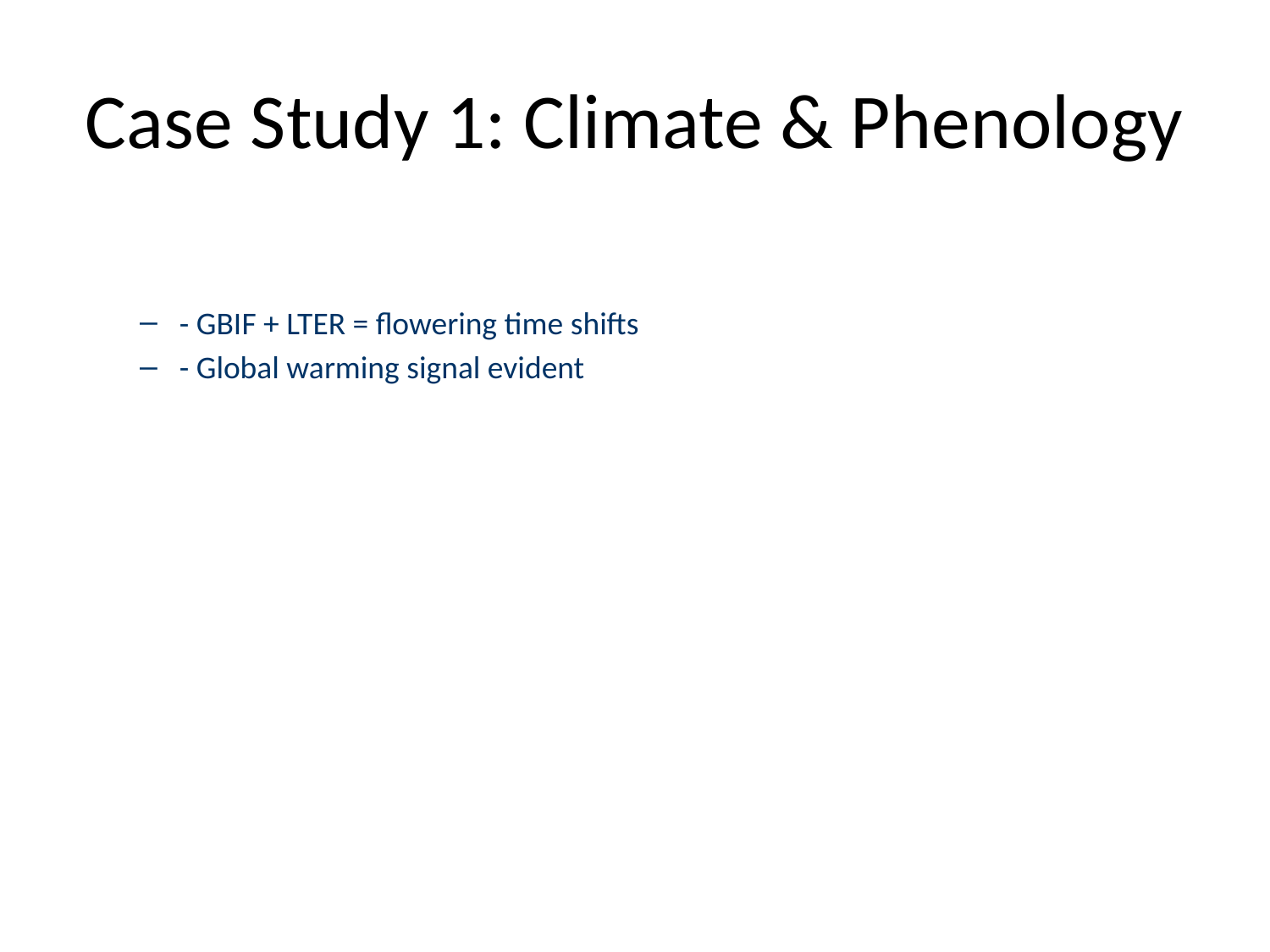

# Case Study 1: Climate & Phenology

- GBIF + LTER = flowering time shifts
- Global warming signal evident